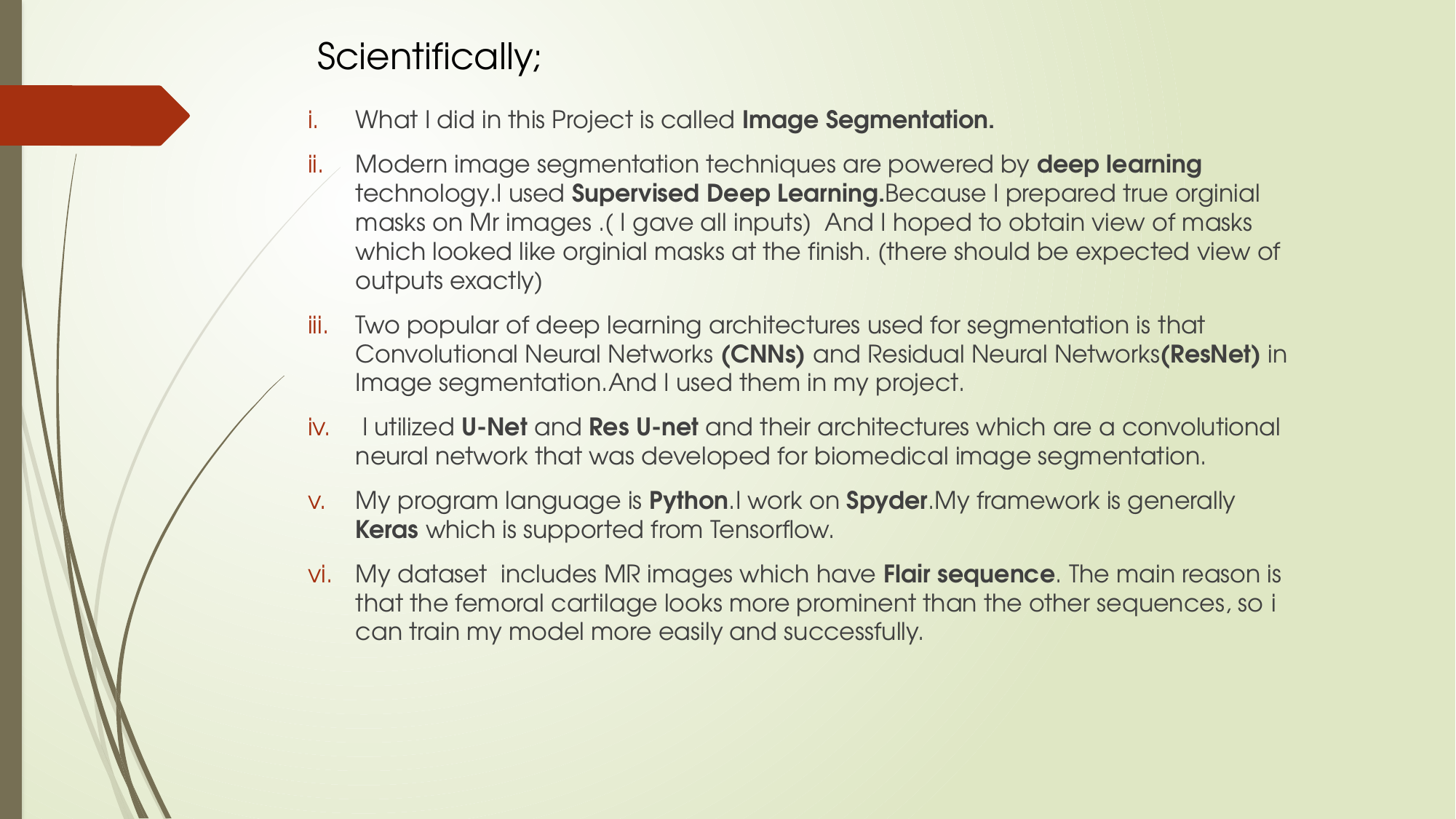

Scientifically;

What I did in this Project is called Image Segmentation.
Modern image segmentation techniques are powered by deep learning technology.I used Supervised Deep Learning.Because I prepared true orginial masks on Mr images .( I gave all inputs)  And I hoped to obtain view of masks which looked like orginial masks at the finish. (there should be expected view of outputs exactly)
Two popular of deep learning architectures used for segmentation is that  Convolutional Neural Networks (CNNs) and Residual Neural Networks(ResNet) in Image segmentation.And I used them in my project.
 I utilized U-Net and Res U-net and their architectures which are a convolutional neural network that was developed for biomedical image segmentation.
My program language is Python.I work on Spyder.My framework is generally  Keras which is supported from Tensorflow.
My dataset  includes MR images which have Flair sequence. The main reason is that the femoral cartilage looks more prominent than the other sequences, so i can train my model more easily and successfully.